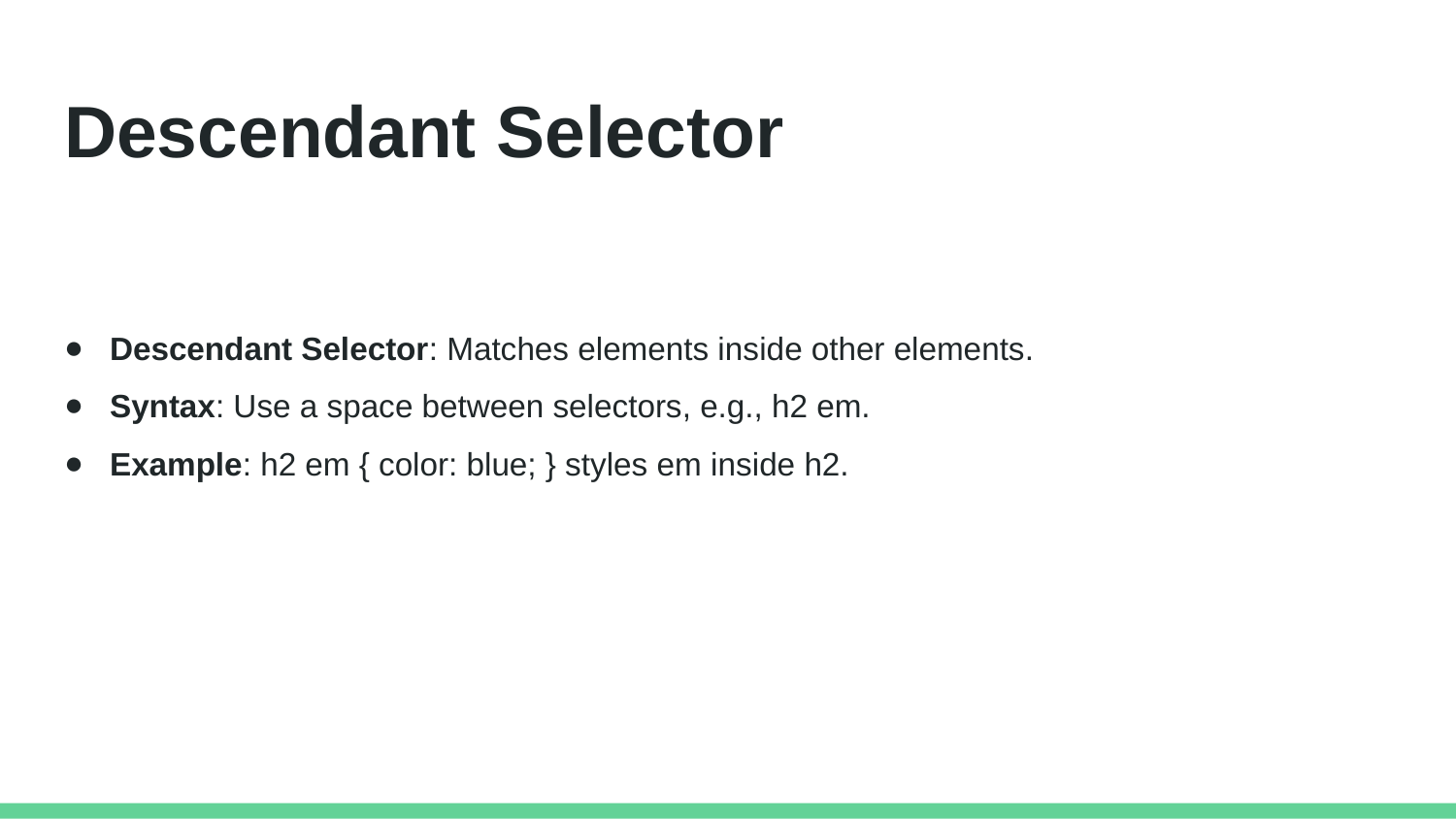

# Descendant Selector

Descendant Selector: Matches elements inside other elements.
Syntax: Use a space between selectors, e.g., h2 em.
Example: h2 em { color: blue; } styles em inside h2.